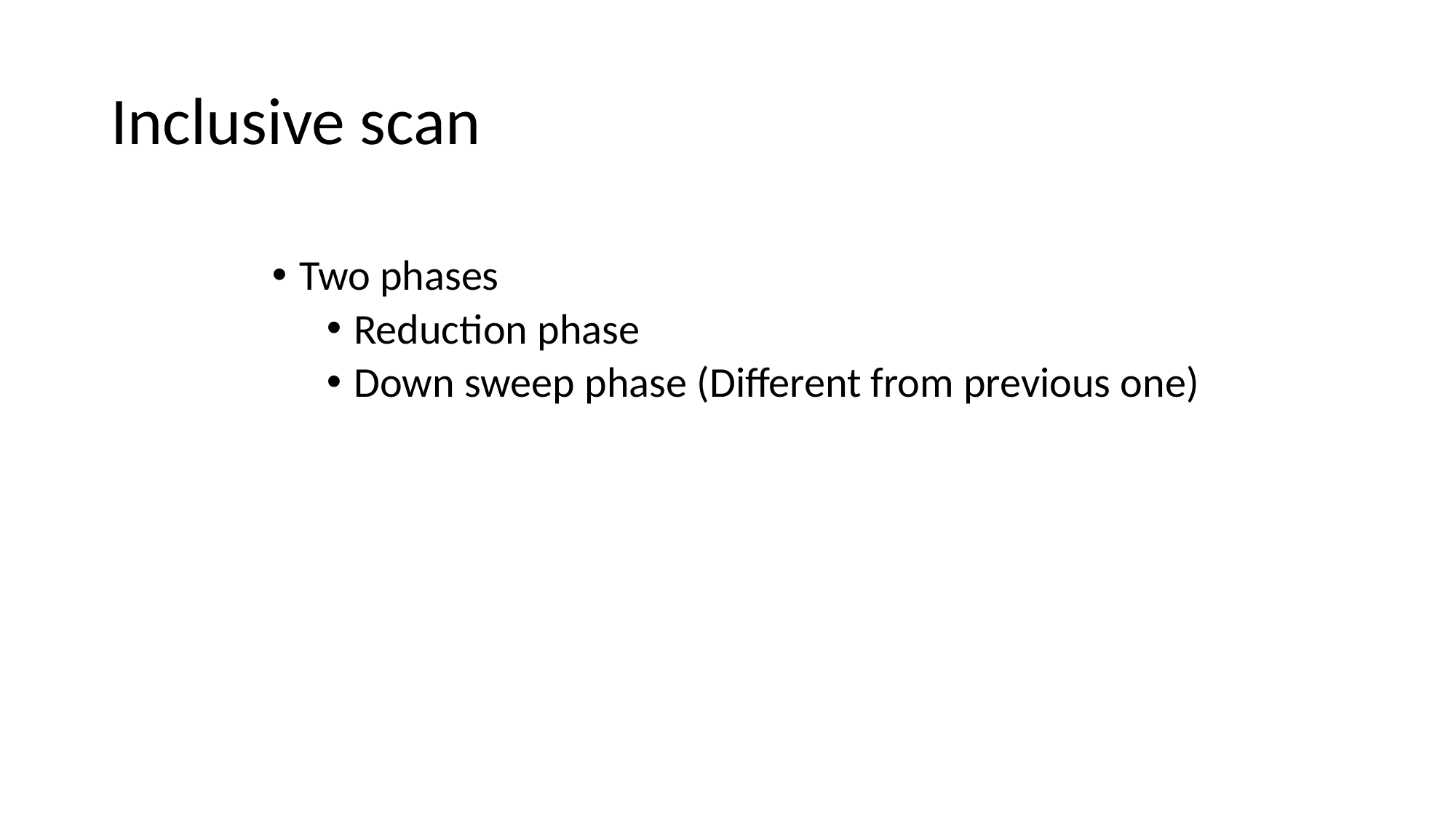

# Inclusive scan
Two phases
Reduction phase
Down sweep phase (Different from previous one)